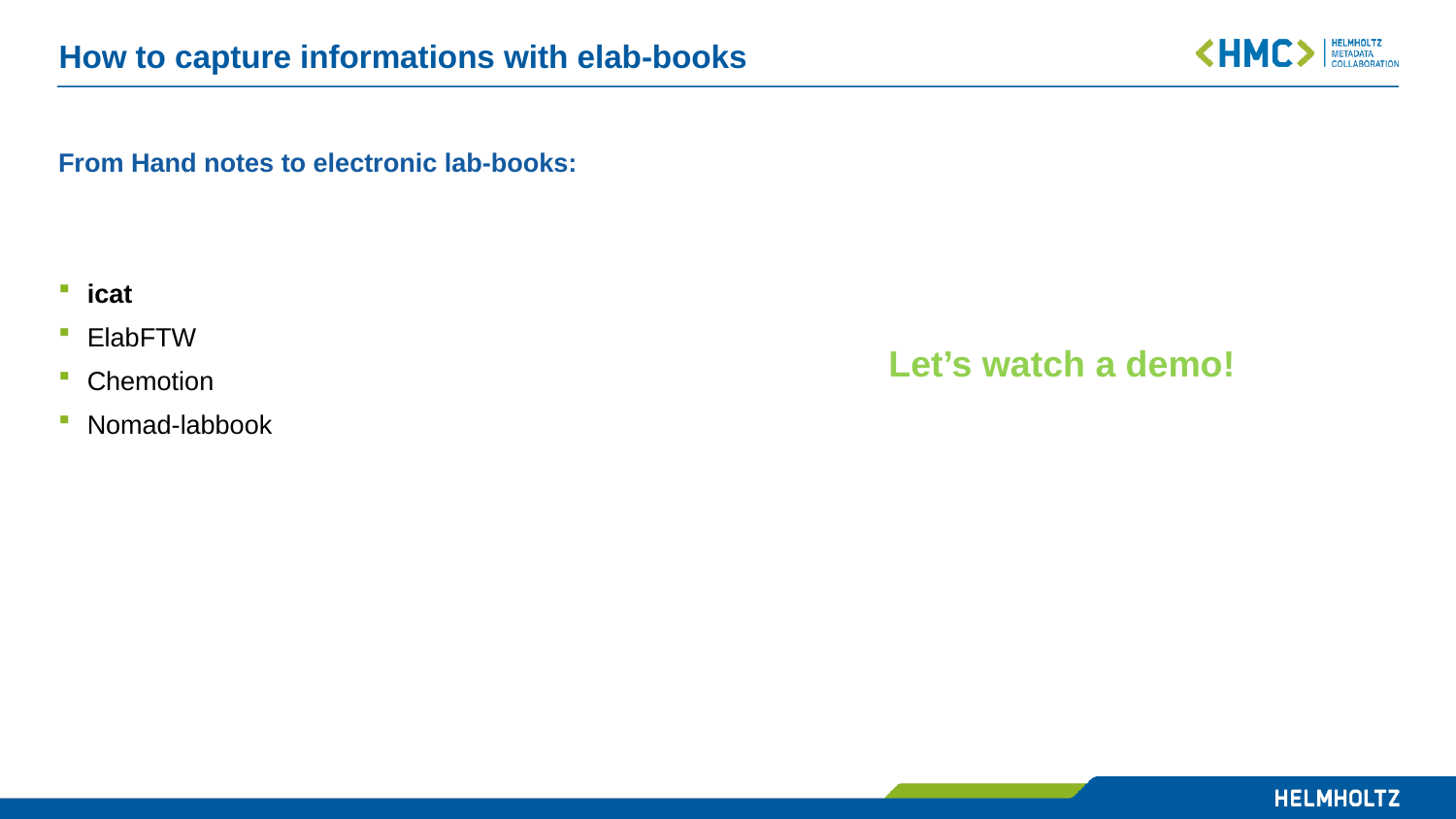

# How to capture informations with elab-books
From Hand notes to electronic lab-books:

icat
ElabFTW
Chemotion
Nomad-labbook

Let’s watch a demo!

25